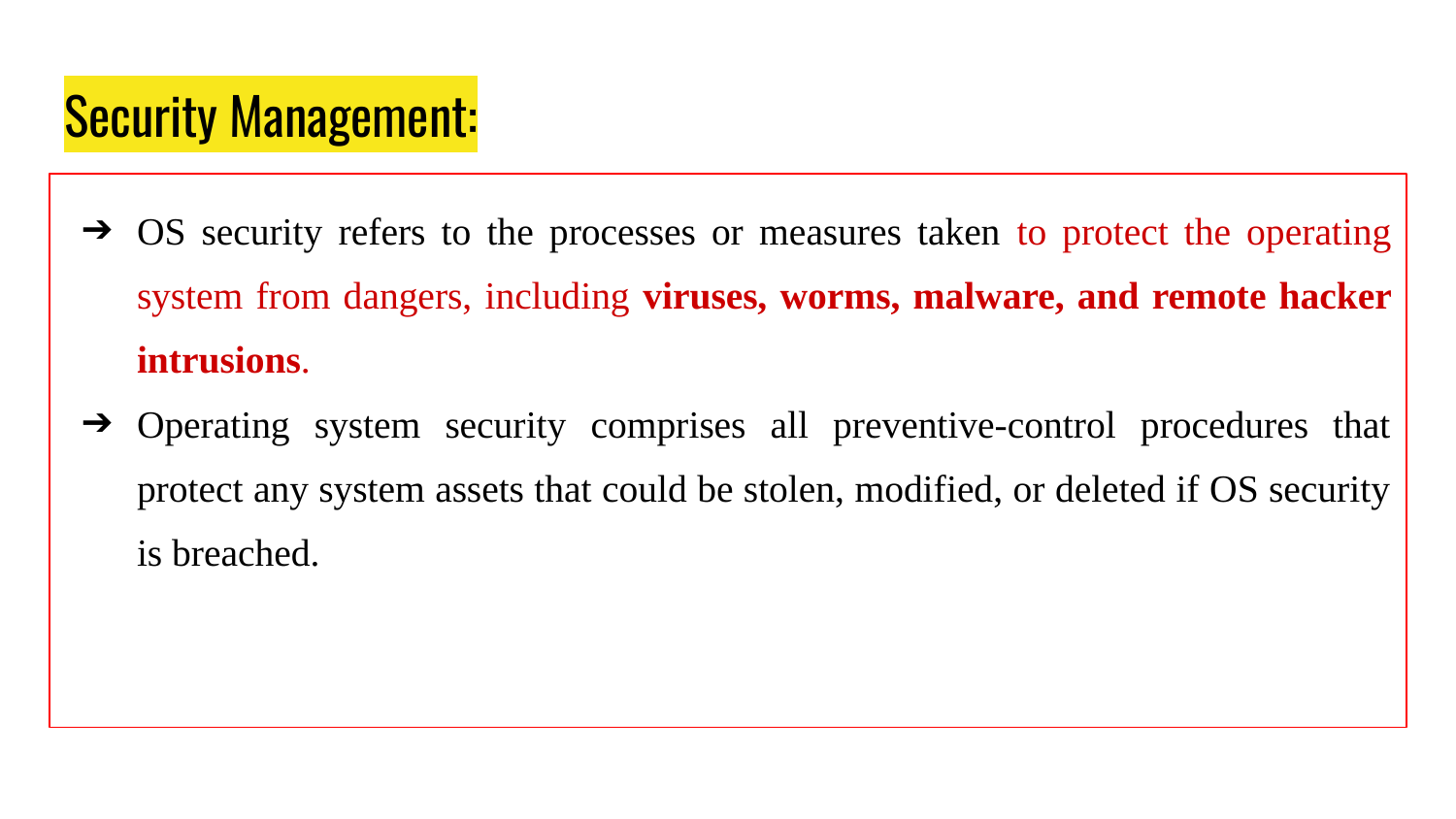

Security Management:
OS security refers to the processes or measures taken to protect the operating system from dangers, including viruses, worms, malware, and remote hacker intrusions.
Operating system security comprises all preventive-control procedures that protect any system assets that could be stolen, modified, or deleted if OS security is breached.